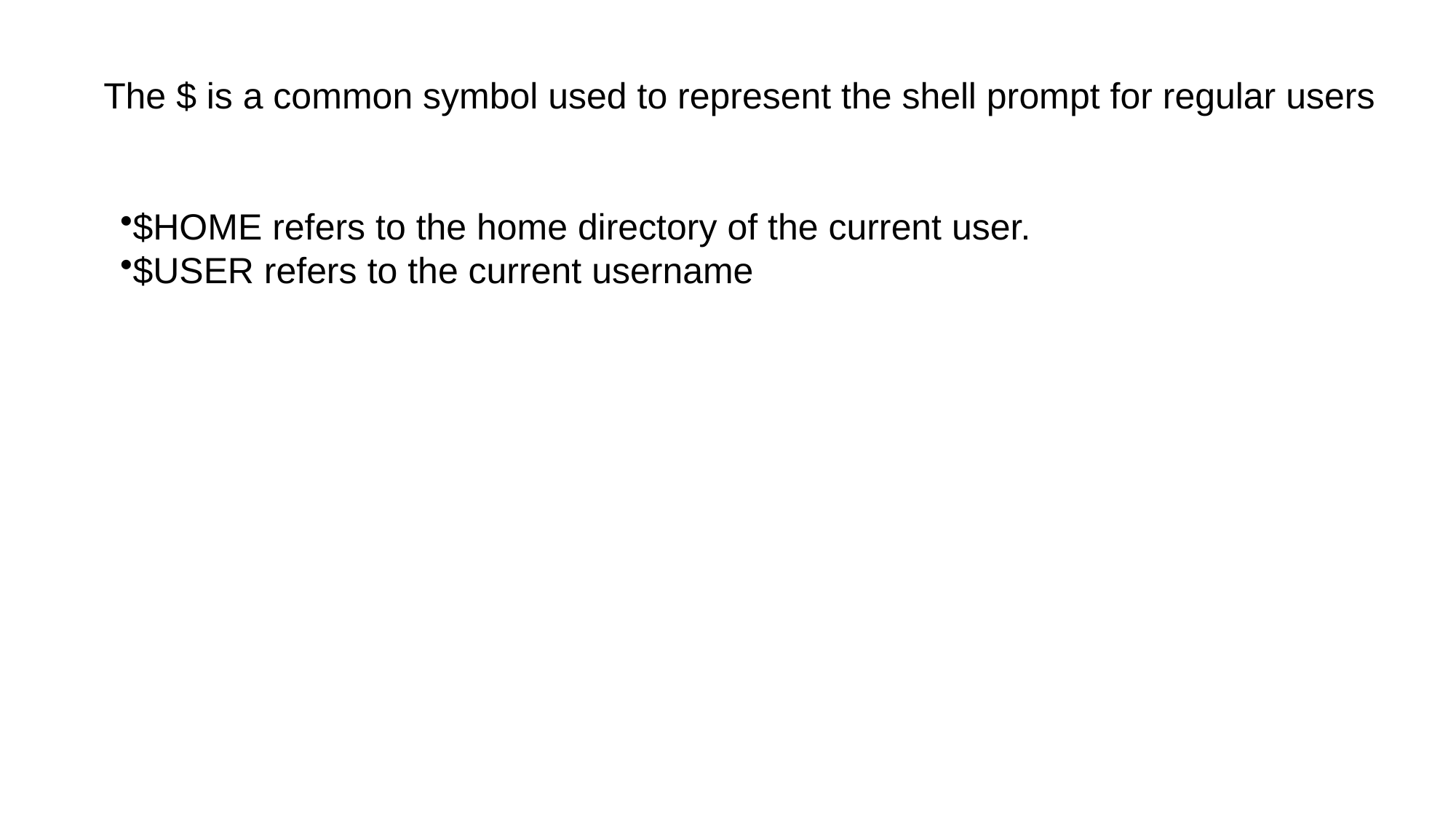

The $ is a common symbol used to represent the shell prompt for regular users
$HOME refers to the home directory of the current user.
$USER refers to the current username